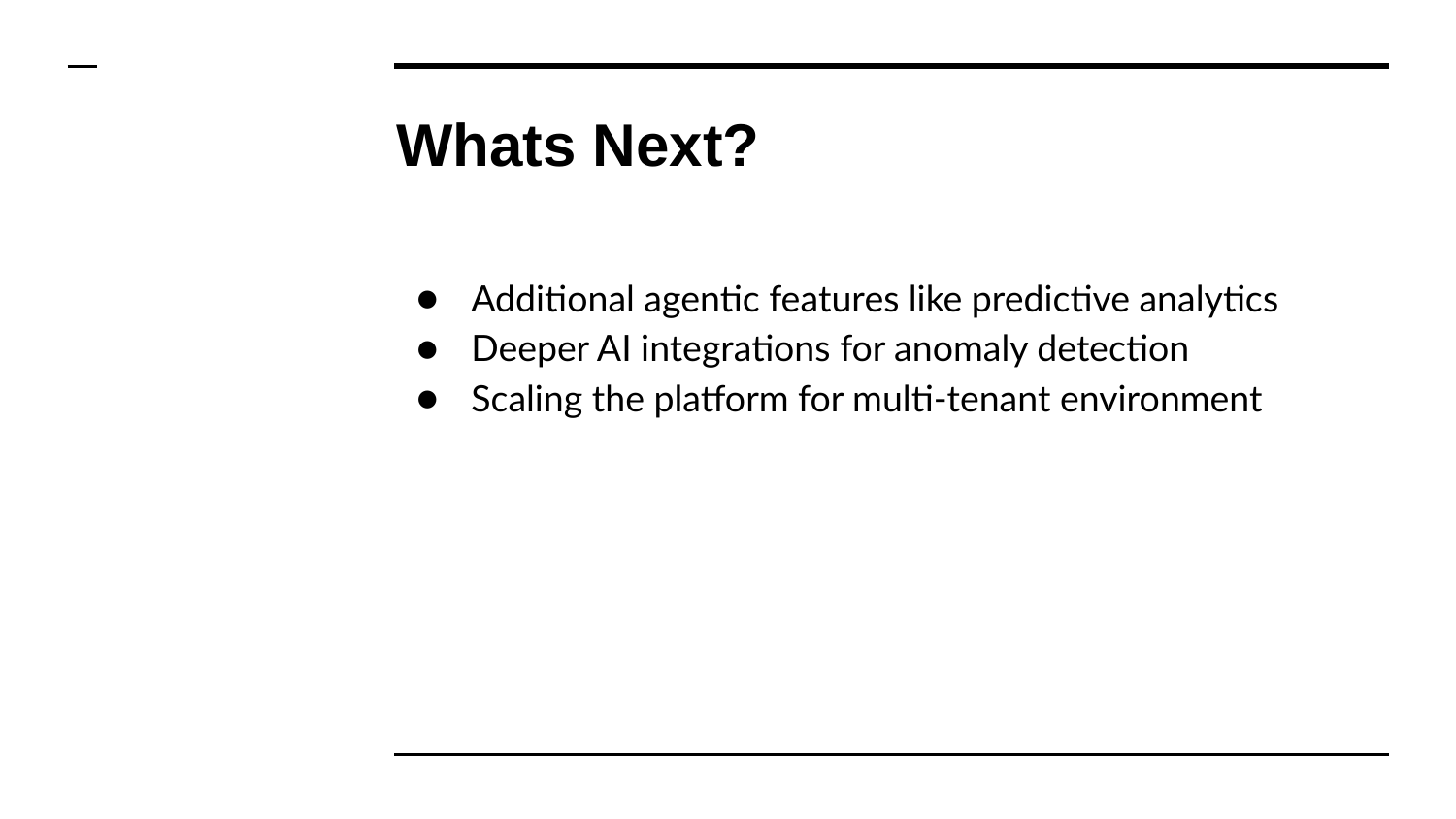

# Whats Next?
Additional agentic features like predictive analytics
Deeper AI integrations for anomaly detection
Scaling the platform for multi-tenant environment